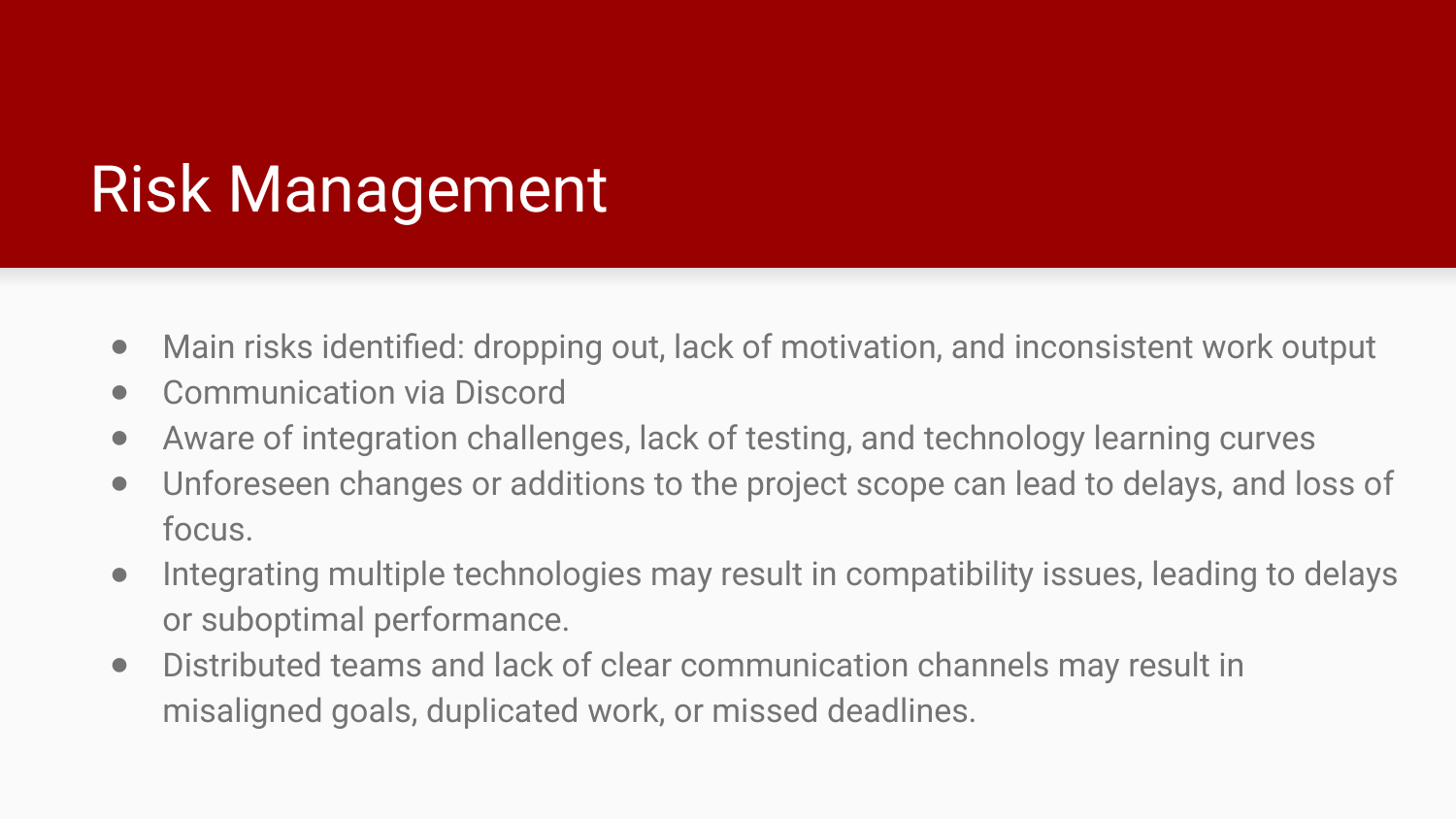

# Risk Management
Main risks identified: dropping out, lack of motivation, and inconsistent work output
Communication via Discord
Aware of integration challenges, lack of testing, and technology learning curves
Unforeseen changes or additions to the project scope can lead to delays, and loss of focus.
Integrating multiple technologies may result in compatibility issues, leading to delays or suboptimal performance.
Distributed teams and lack of clear communication channels may result in misaligned goals, duplicated work, or missed deadlines.